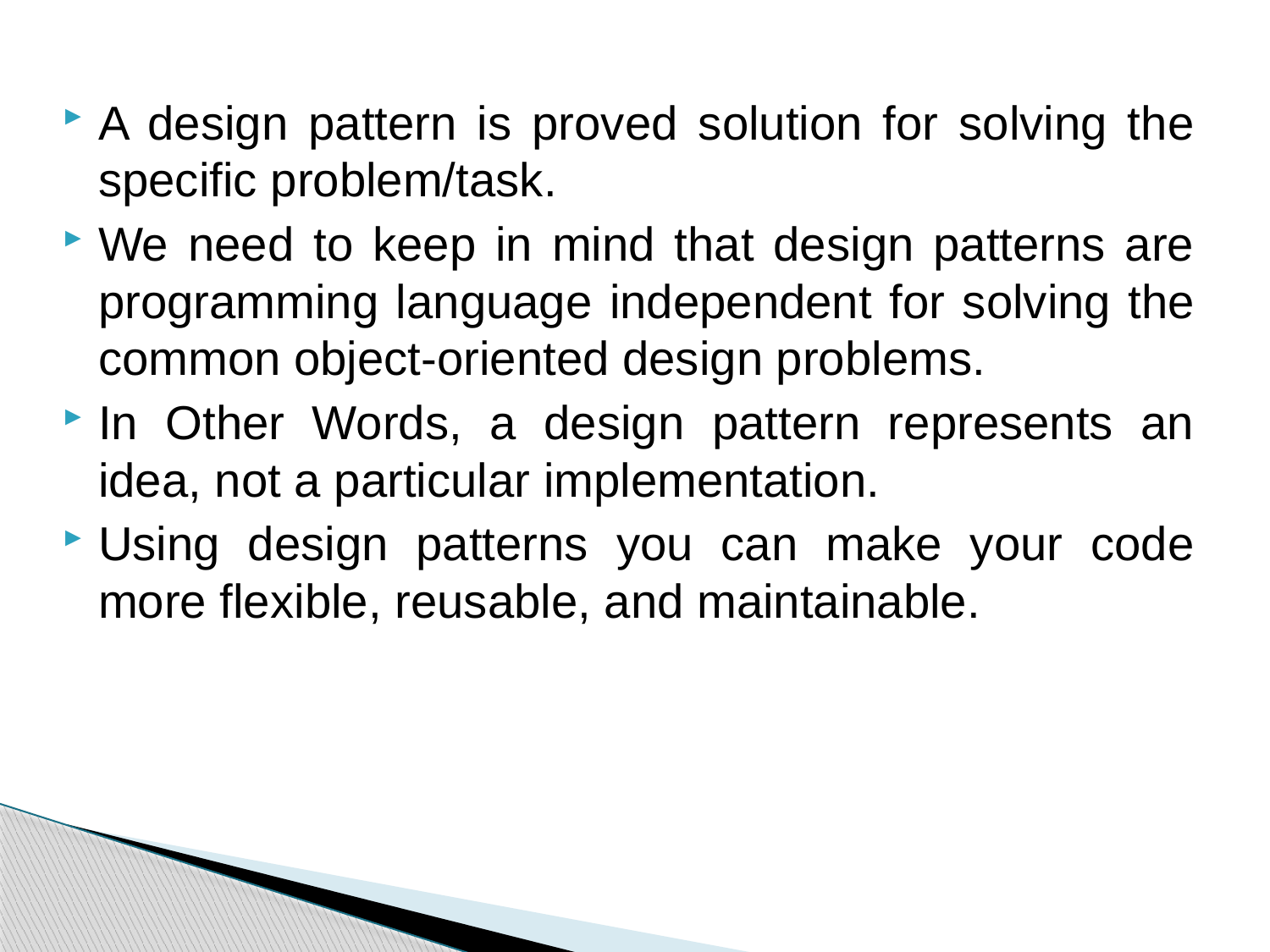

A design pattern is proved solution for solving the specific problem/task.
We need to keep in mind that design patterns are programming language independent for solving the common object-oriented design problems.
In Other Words, a design pattern represents an idea, not a particular implementation.
Using design patterns you can make your code more flexible, reusable, and maintainable.